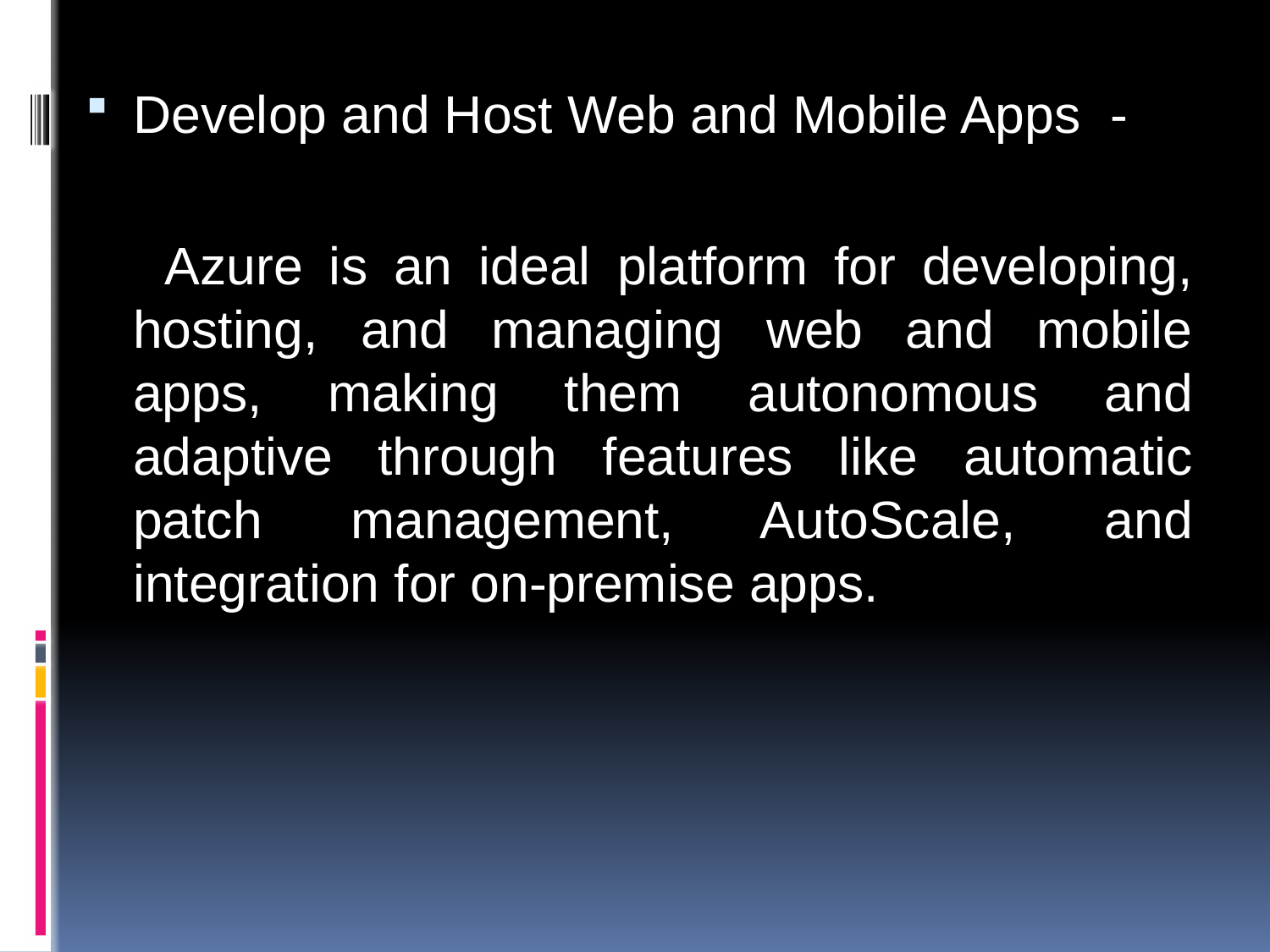

Develop and Host Web and Mobile Apps  -

   Azure is an ideal platform for developing, hosting, and managing web and mobile apps, making them autonomous and adaptive through features like automatic patch management, AutoScale, and integration for on-premise apps.